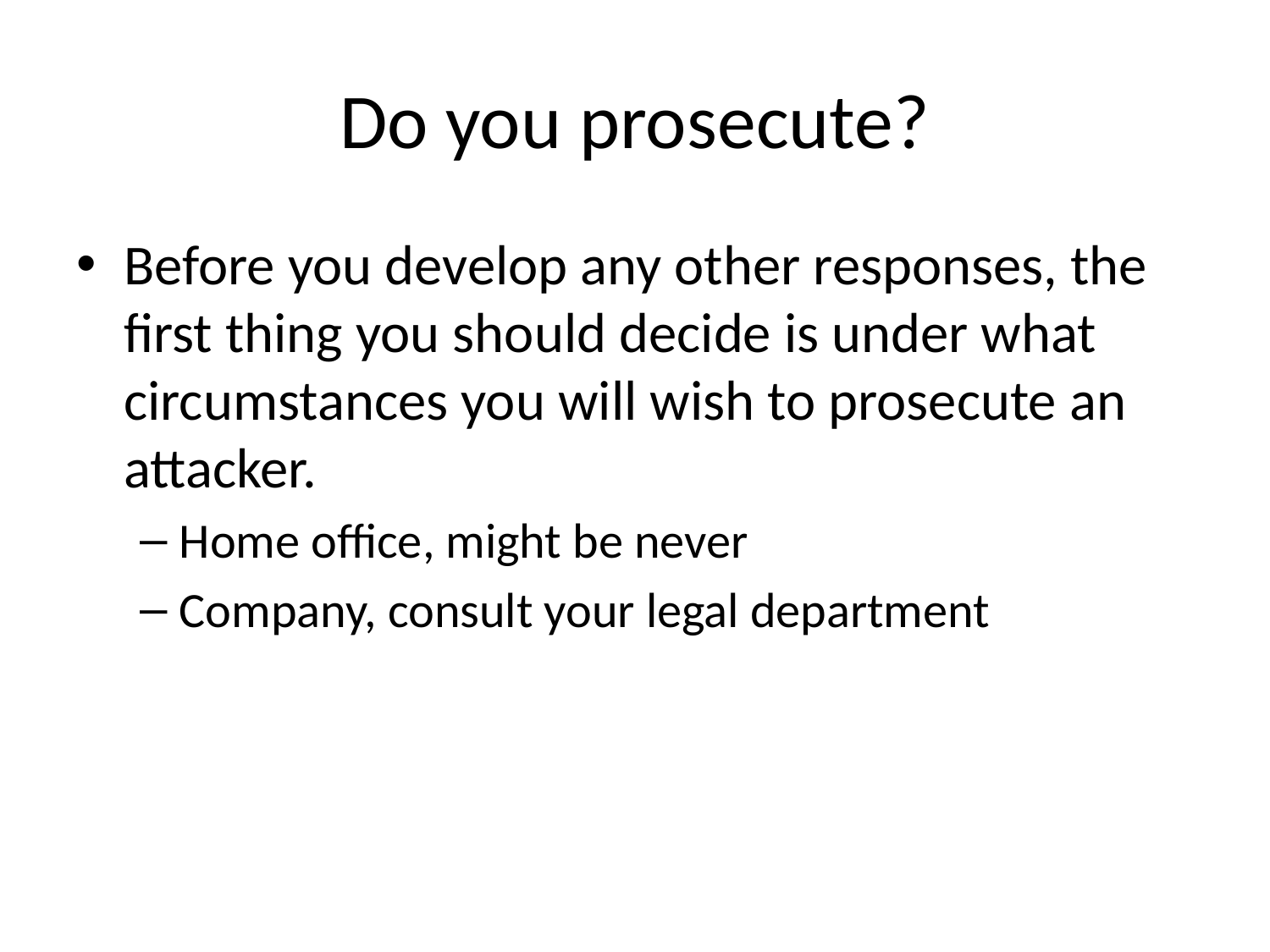

# Do you prosecute?
Before you develop any other responses, the first thing you should decide is under what circumstances you will wish to prosecute an attacker.
Home office, might be never
Company, consult your legal department